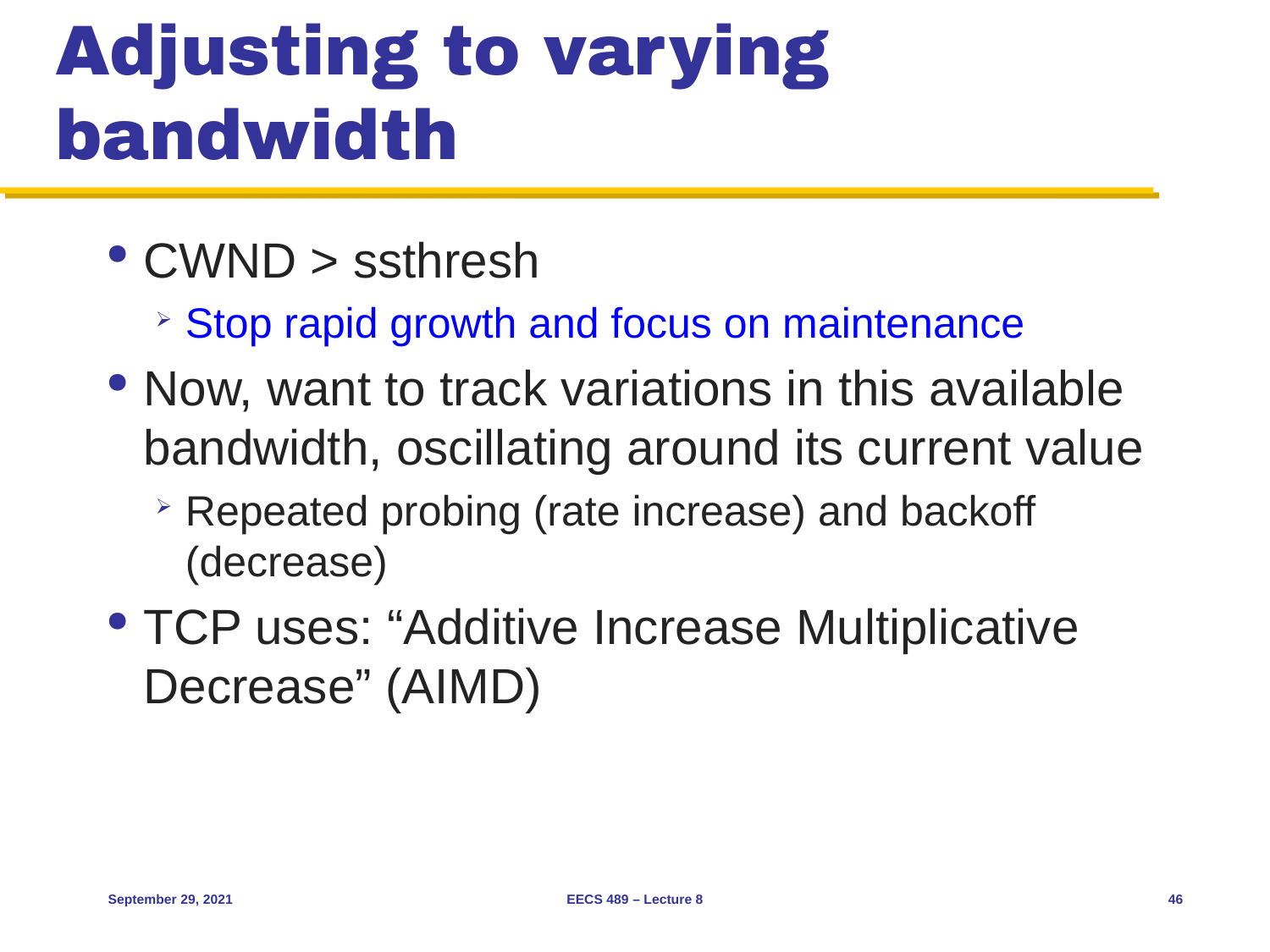

# Adjusting to varying bandwidth
CWND > ssthresh
Stop rapid growth and focus on maintenance
Now, want to track variations in this available bandwidth, oscillating around its current value
Repeated probing (rate increase) and backoff (decrease)
TCP uses: “Additive Increase Multiplicative Decrease” (AIMD)
September 29, 2021
EECS 489 – Lecture 8
46